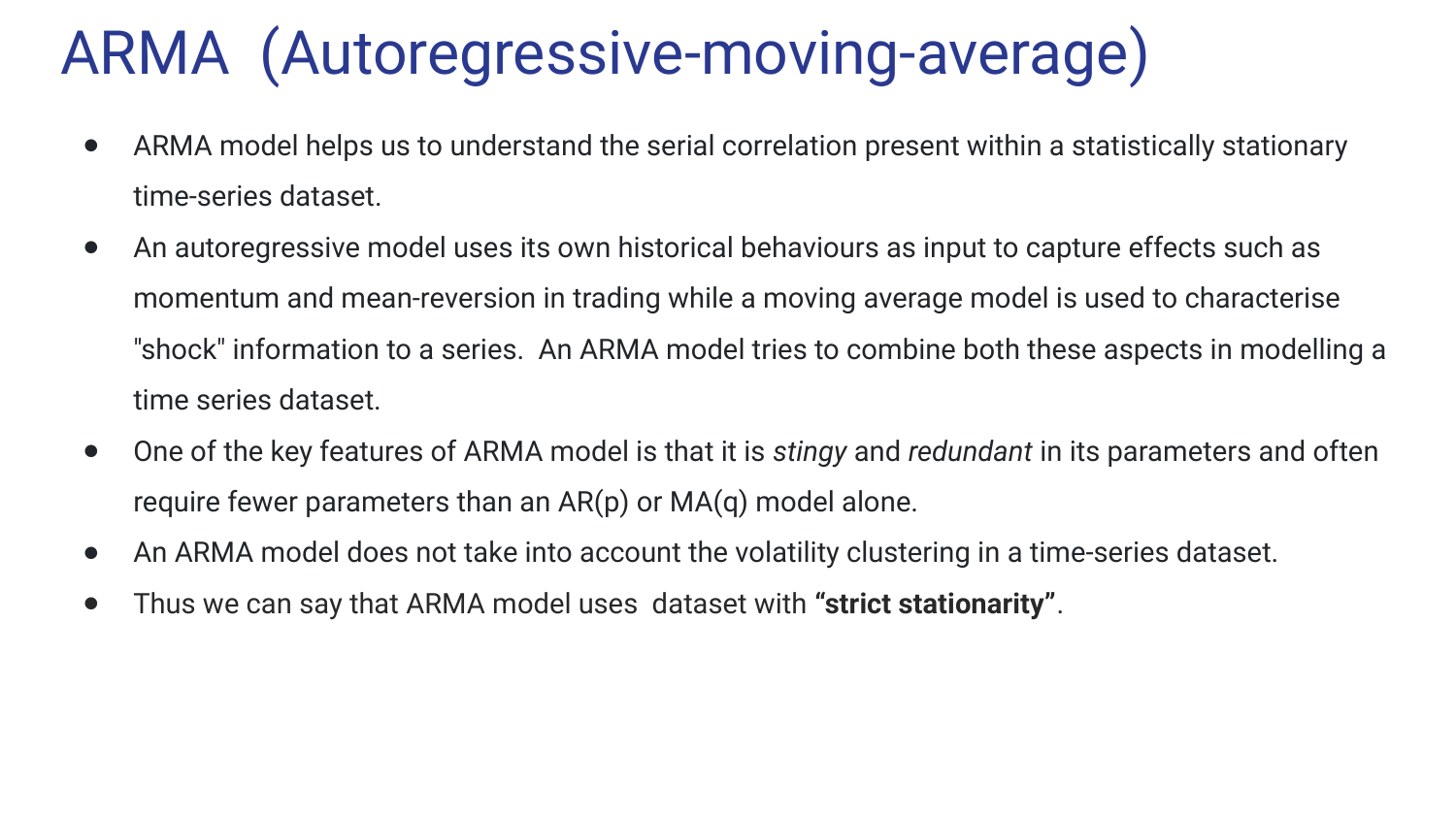

# ARMA  (Autoregressive-moving-average)
ARMA model helps us to understand the serial correlation present within a statistically stationary time-series dataset.
An autoregressive model uses its own historical behaviours as input to capture effects such as momentum and mean-reversion in trading while a moving average model is used to characterise "shock" information to a series.  An ARMA model tries to combine both these aspects in modelling a time series dataset.
One of the key features of ARMA model is that it is stingy and redundant in its parameters and often require fewer parameters than an AR(p) or MA(q) model alone.
An ARMA model does not take into account the volatility clustering in a time-series dataset.
Thus we can say that ARMA model uses  dataset with “strict stationarity”.